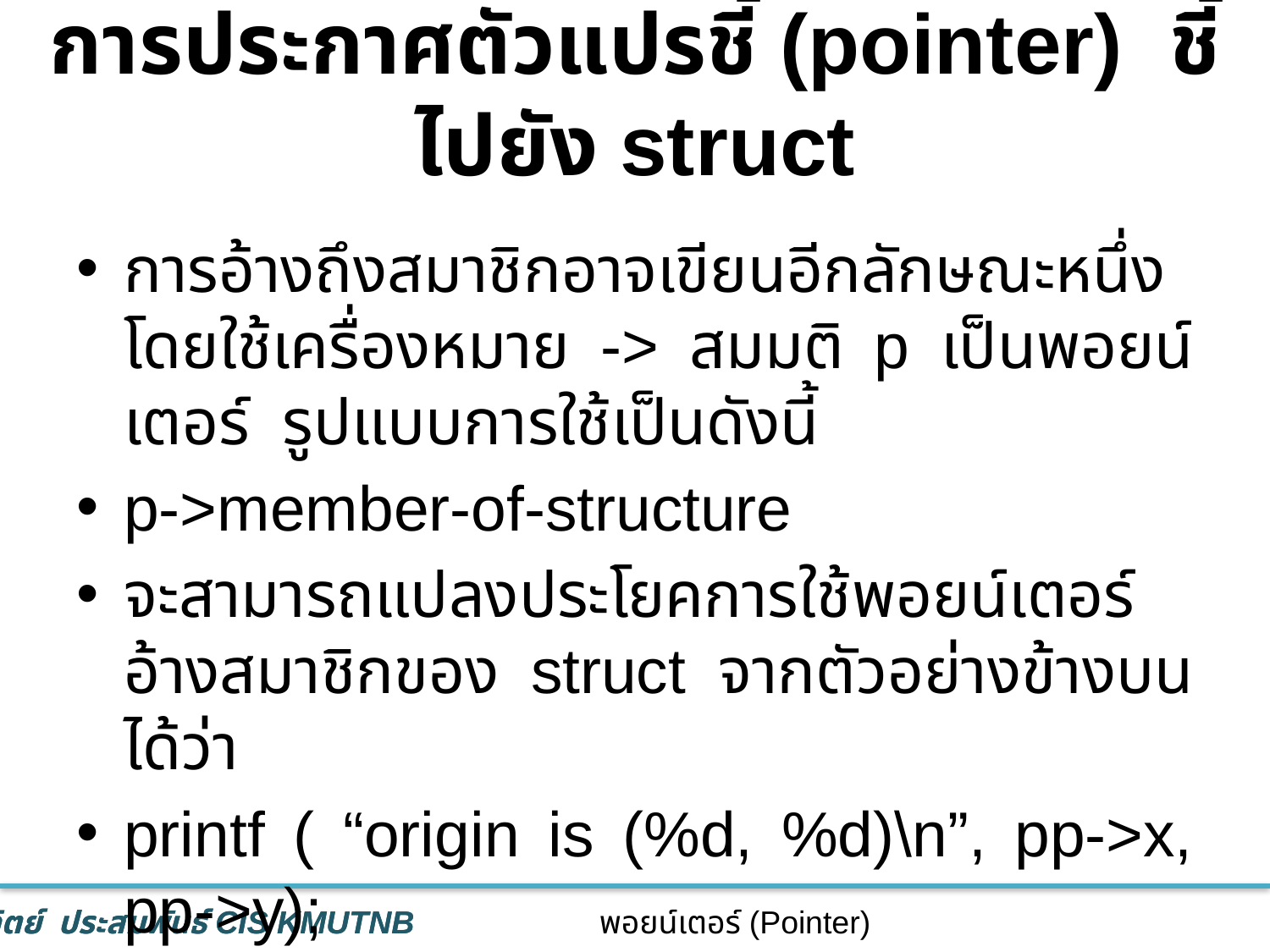

# การประกาศตัวแปรชี้ (pointer)  ชี้ไปยัง struct
การอ้างถึงสมาชิกอาจเขียนอีกลักษณะหนึ่งโดยใช้เครื่องหมาย -> สมมติ p เป็นพอยน์เตอร์  รูปแบบการใช้เป็นดังนี้
p->member-of-structure
จะสามารถแปลงประโยคการใช้พอยน์เตอร์อ้างสมาชิกของ struct จากตัวอย่างข้างบนได้ว่า
printf ( “origin is (%d, %d)\n”, pp->x, pp->y);
54
พอยน์เตอร์ (Pointer)